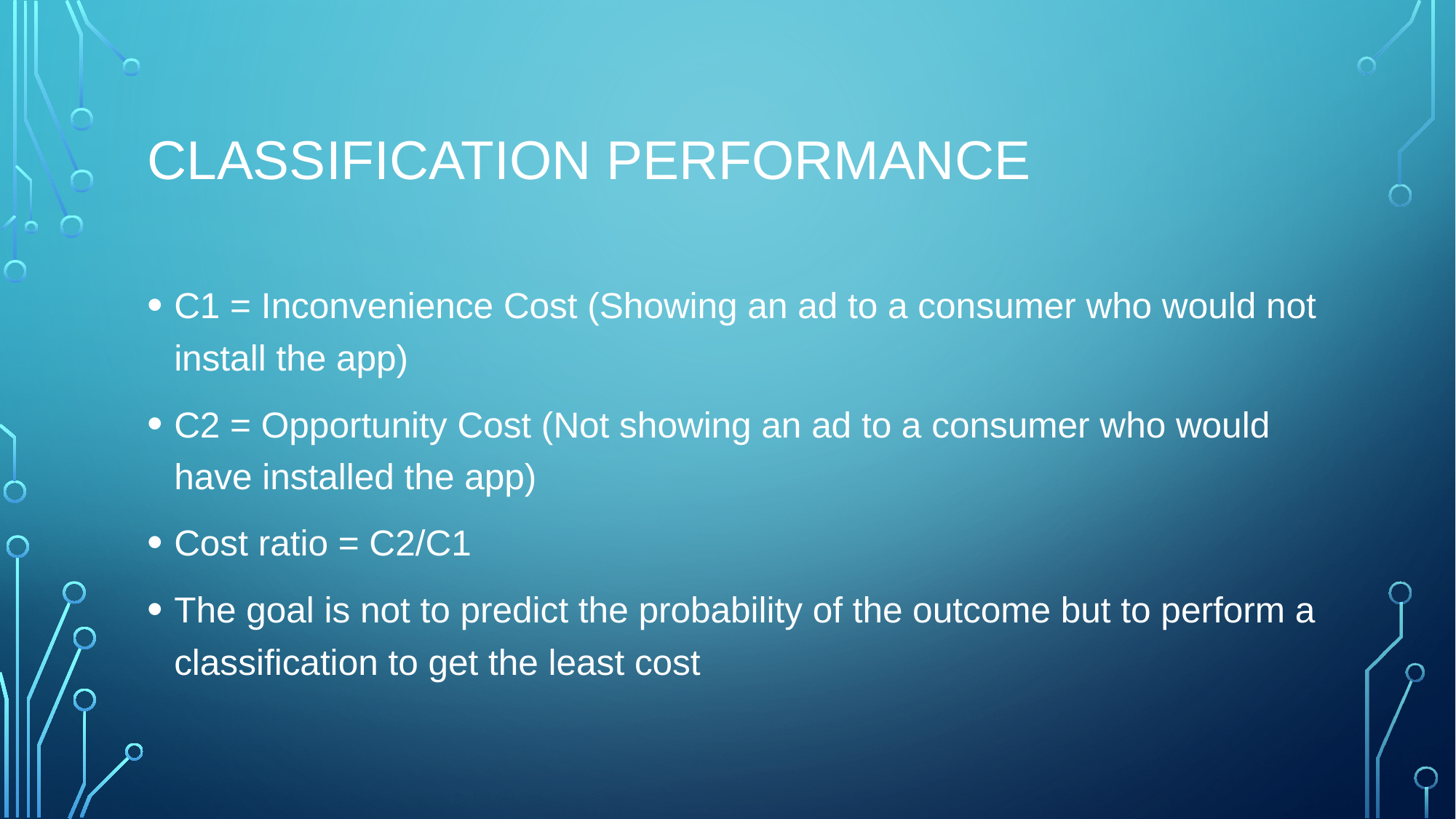

# Classification performance
C1 = Inconvenience Cost (Showing an ad to a consumer who would not install the app)
C2 = Opportunity Cost (Not showing an ad to a consumer who would have installed the app)
Cost ratio = C2/C1
The goal is not to predict the probability of the outcome but to perform a classification to get the least cost